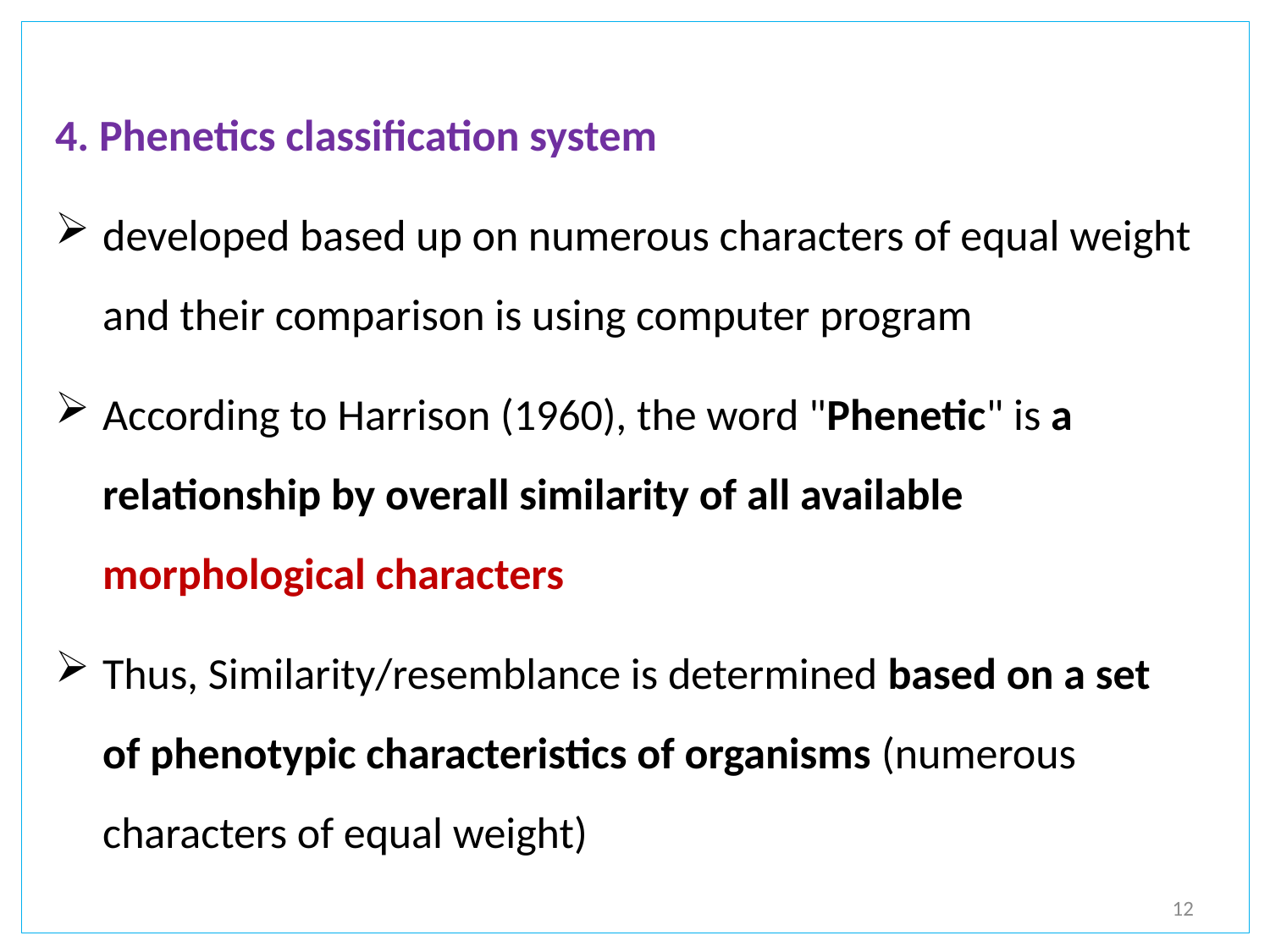

4. Phenetics classification system
developed based up on numerous characters of equal weight and their comparison is using computer program
According to Harrison (1960), the word "Phenetic" is a relationship by overall similarity of all available morphological characters
Thus, Similarity/resemblance is determined based on a set of phenotypic characteristics of organisms (numerous characters of equal weight)
12